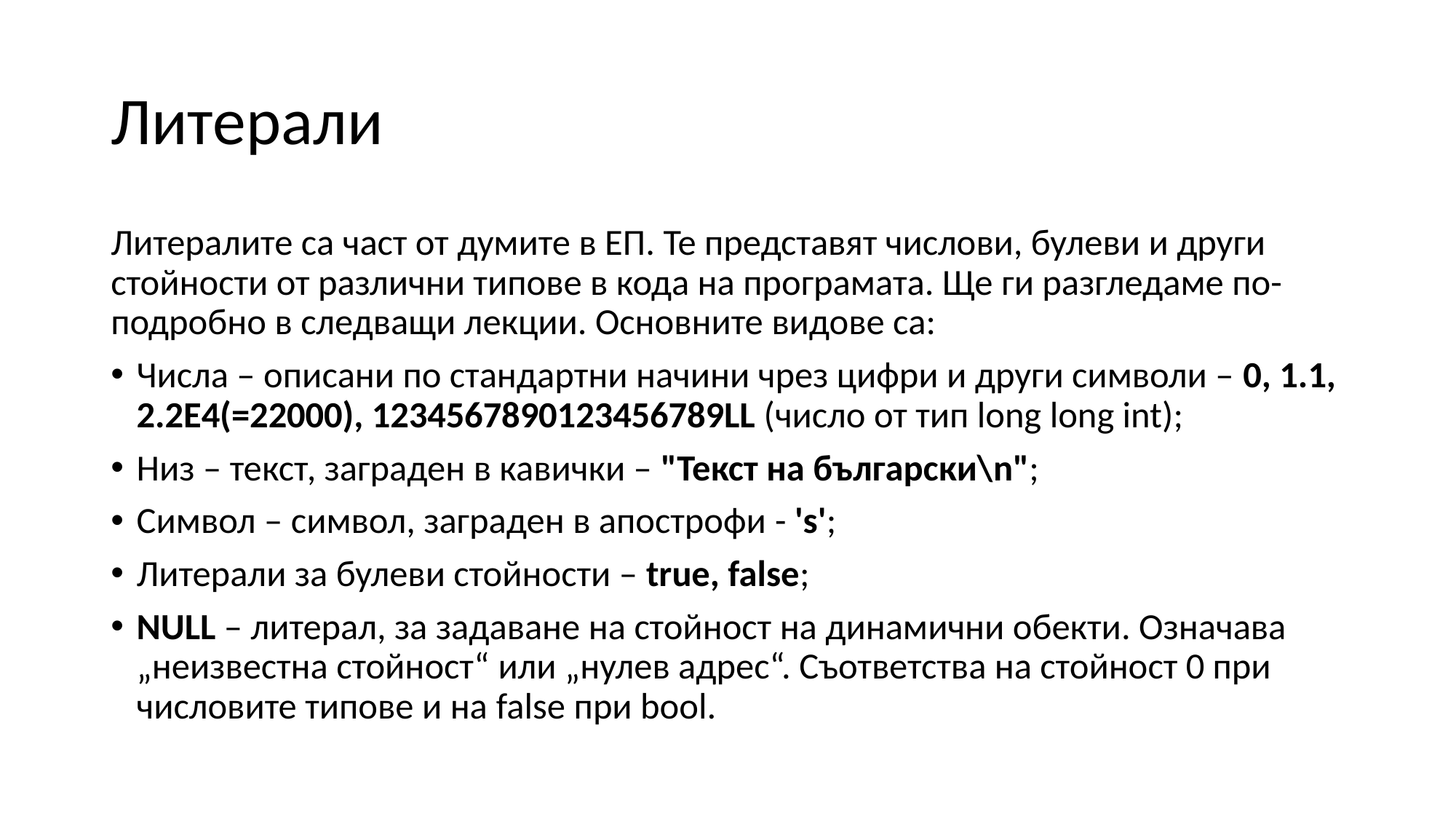

# Литерали
Литералите са част от думите в ЕП. Те представят числови, булеви и други стойности от различни типове в кода на програмата. Ще ги разгледаме по-подробно в следващи лекции. Основните видове са:
Числа – описани по стандартни начини чрез цифри и други символи – 0, 1.1, 2.2E4(=22000), 1234567890123456789LL (число от тип long long int);
Низ – текст, заграден в кавички – "Текст на български\n";
Символ – символ, заграден в апострофи - 's';
Литерали за булеви стойности – true, false;
NULL – литерал, за задаване на стойност на динамични обекти. Означава „неизвестна стойност“ или „нулев адрес“. Съответства на стойност 0 при числовите типове и на false при bool.